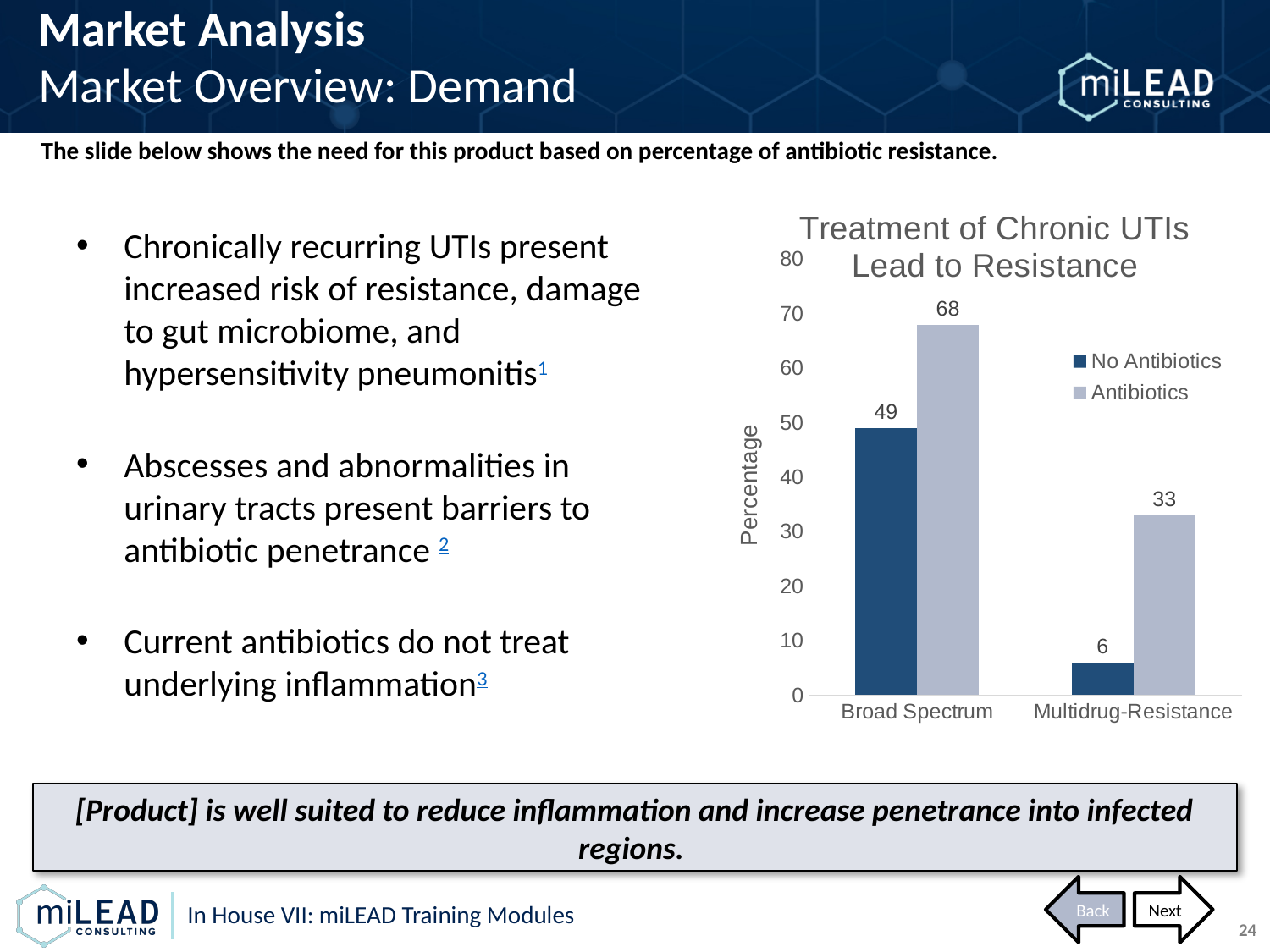

Market Analysis
Market Overview: Demand
The slide below shows the need for this product based on percentage of antibiotic resistance.

### Chart: Treatment of Chronic UTIs Lead to Resistance

| Category | No Antibiotics | Antibiotics |
|---|---|---|
| Broad Spectrum | 49.0 | 68.0 |
| Multidrug-Resistance | 6.0 | 33.0 |
Chronically recurring UTIs present increased risk of resistance, damage to gut microbiome, and hypersensitivity pneumonitis1
Abscesses and abnormalities in urinary tracts present barriers to antibiotic penetrance 2
Current antibiotics do not treat underlying inflammation3
[Product] is well suited to reduce inflammation and increase penetrance into infected regions.
Back
Next